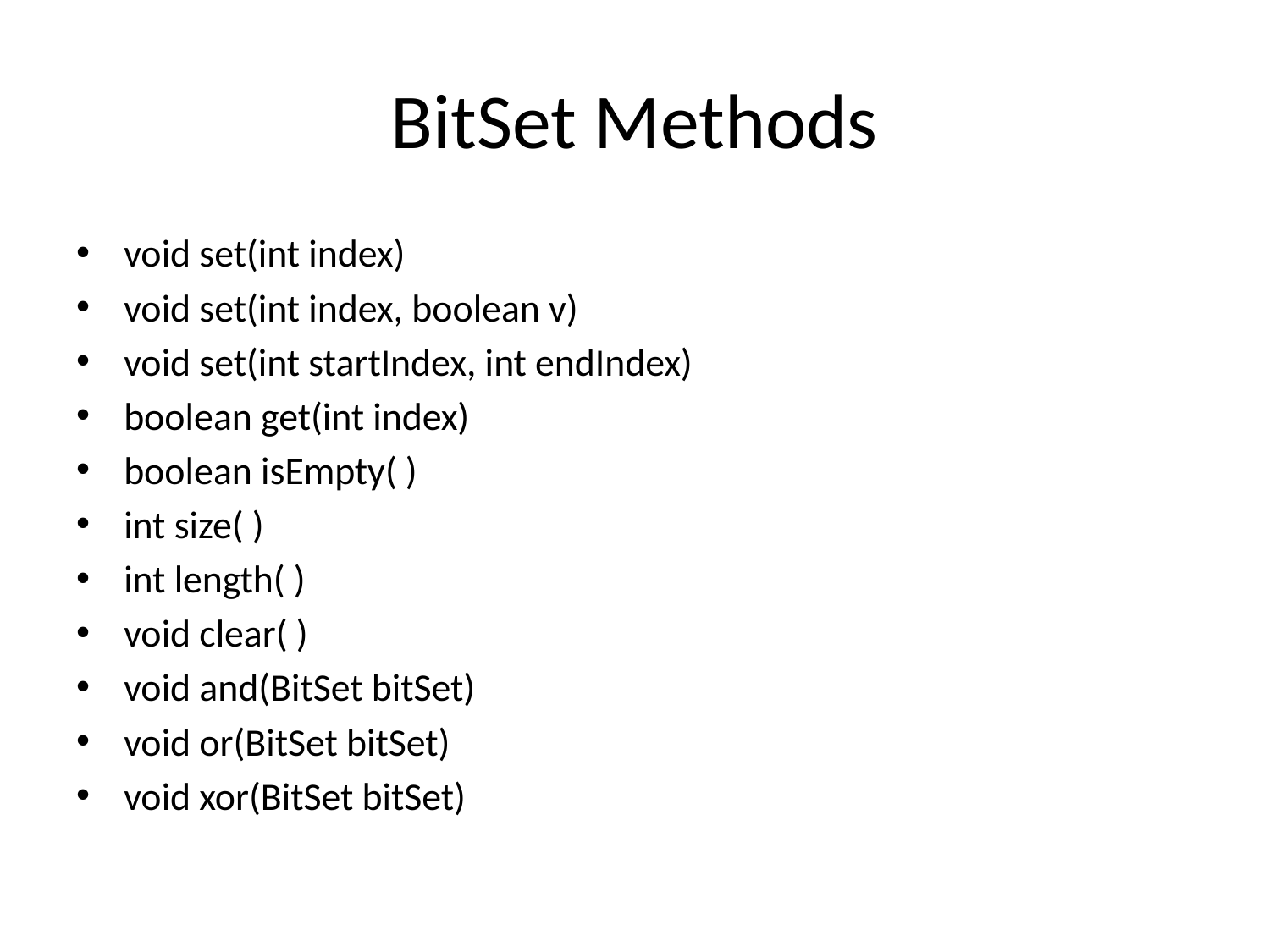

# BitSet Methods
void set(int index)
void set(int index, boolean v)
void set(int startIndex, int endIndex)
boolean get(int index)
boolean isEmpty( )
int size( )
int length( )
void clear( )
void and(BitSet bitSet)
void or(BitSet bitSet)
void xor(BitSet bitSet)